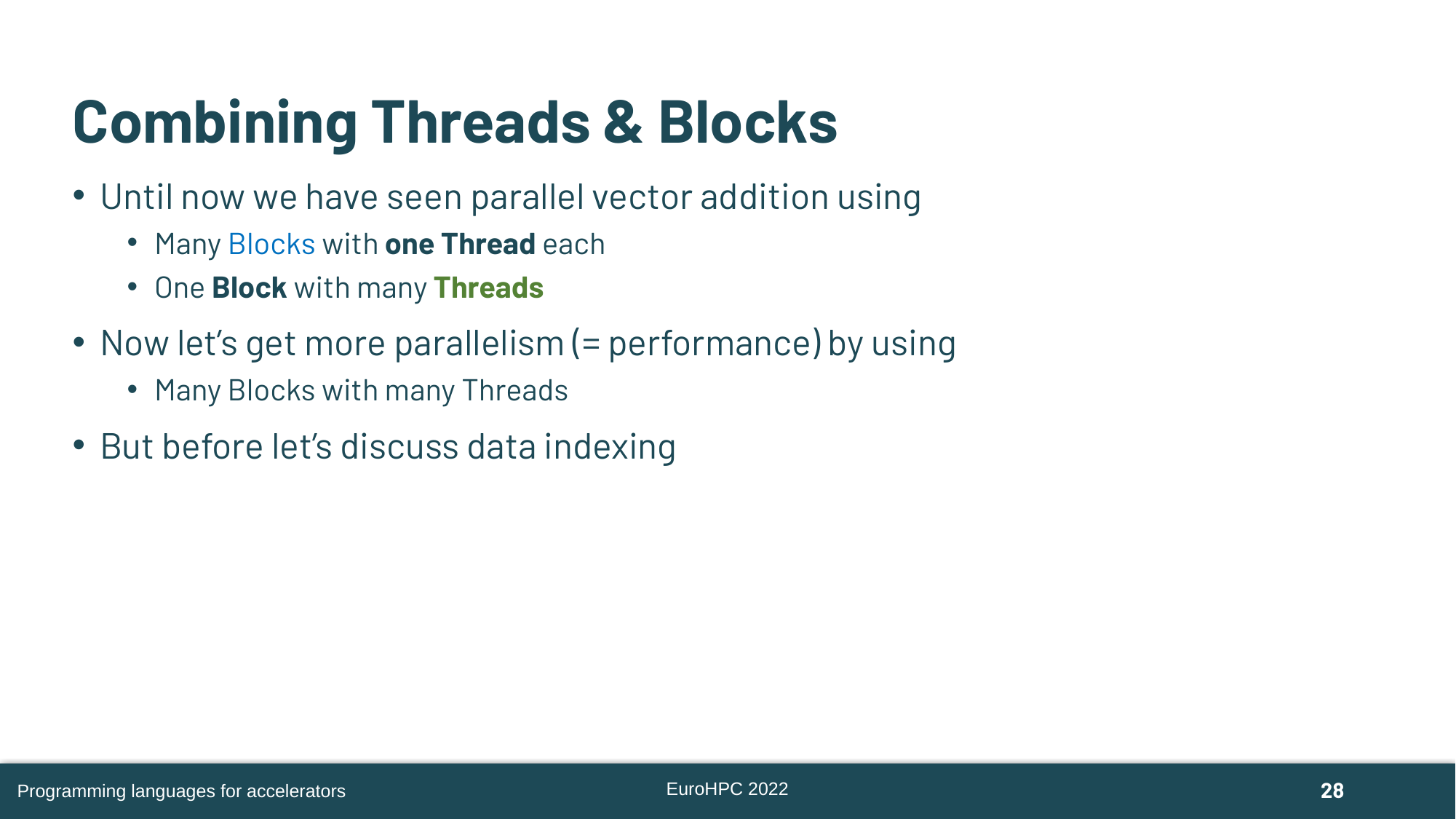

# Combining Threads & Blocks
Until now we have seen parallel vector addition using
Many Blocks with one Thread each
One Block with many Threads
Now let’s get more parallelism (= performance) by using
Many Blocks with many Threads
But before let’s discuss data indexing

EuroHPC 2022
Programming languages for accelerators
28